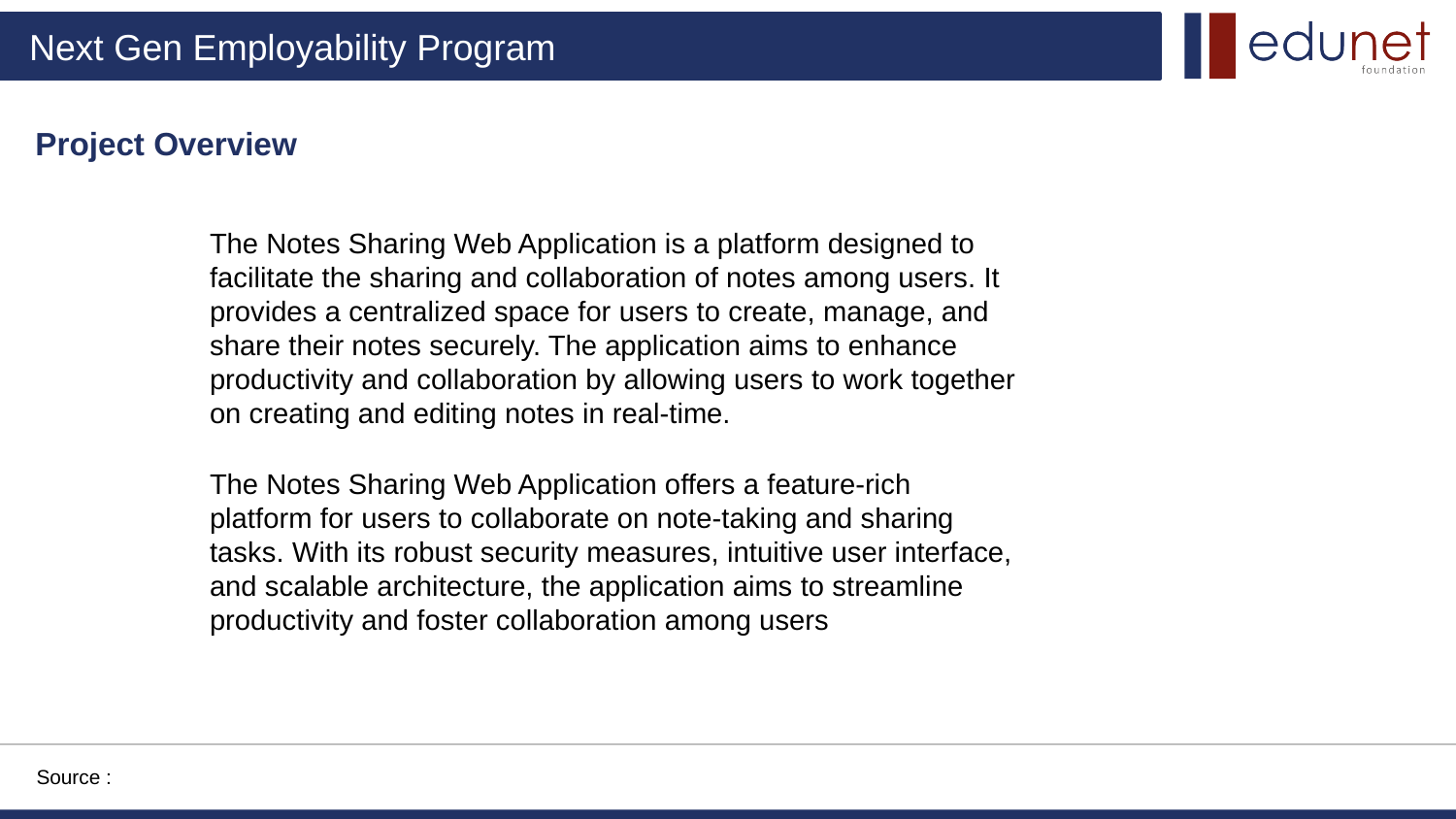

Project Overview
The Notes Sharing Web Application is a platform designed to facilitate the sharing and collaboration of notes among users. It provides a centralized space for users to create, manage, and share their notes securely. The application aims to enhance productivity and collaboration by allowing users to work together on creating and editing notes in real-time.
The Notes Sharing Web Application offers a feature-rich platform for users to collaborate on note-taking and sharing tasks. With its robust security measures, intuitive user interface, and scalable architecture, the application aims to streamline productivity and foster collaboration among users
Source :